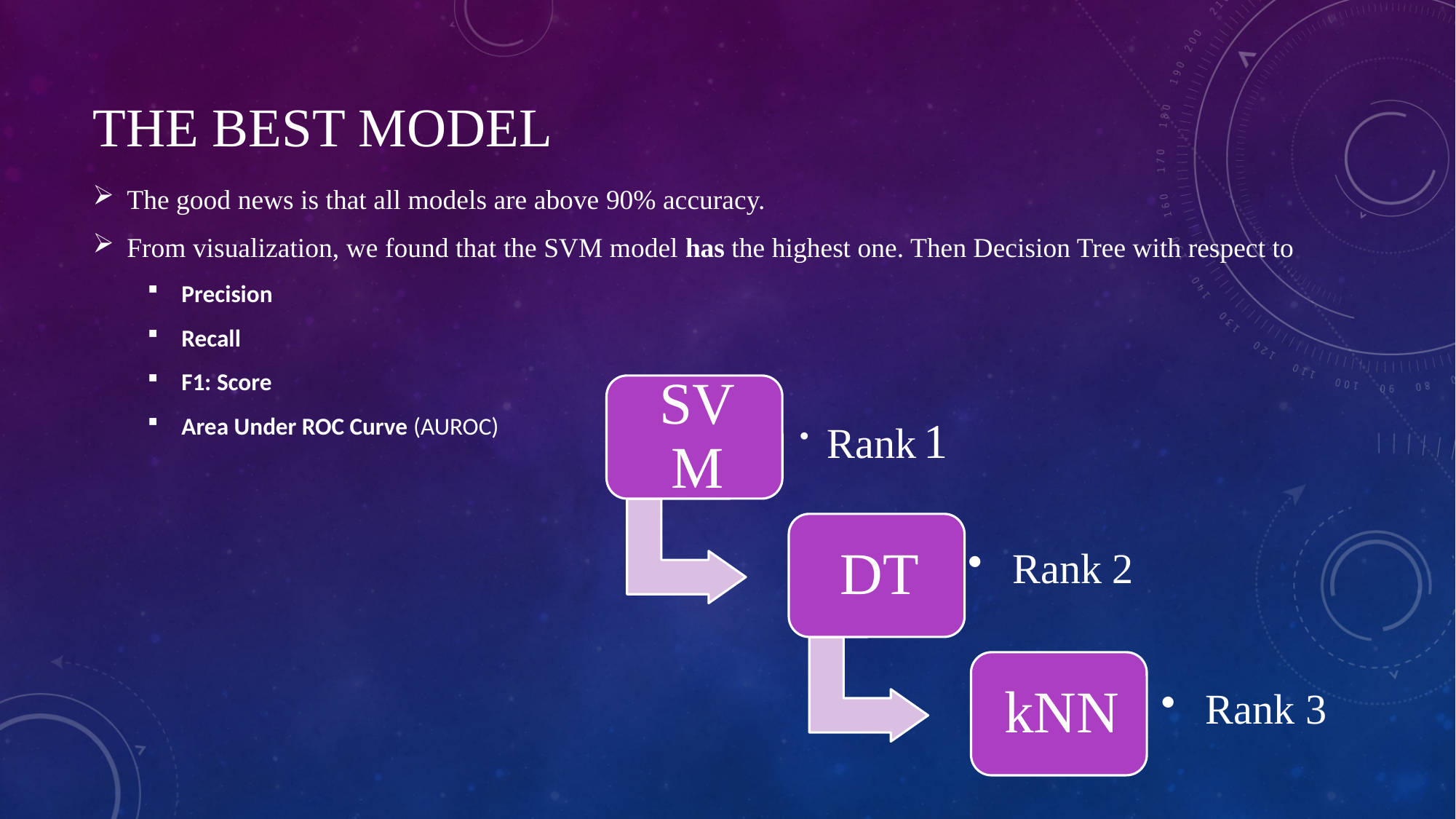

# The Best Model
The good news is that all models are above 90% accuracy.
From visualization, we found that the SVM model has the highest one. Then Decision Tree with respect to
Precision
Recall
F1: Score
Area Under ROC Curve (AUROC)

SVM
 Rank 1
DT
 Rank 2
kNN
 Rank 3